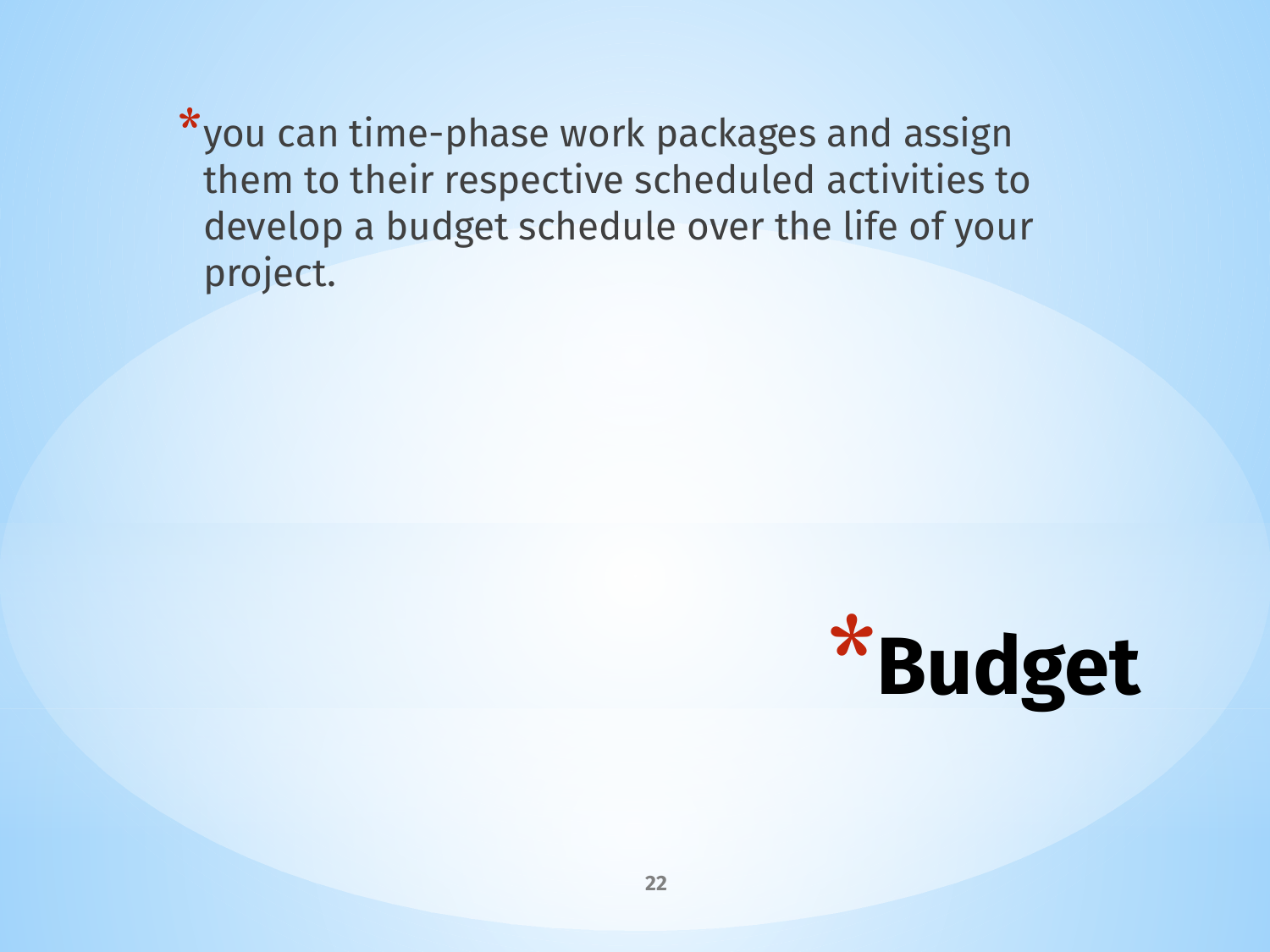

you can time-phase work packages and assign them to their respective scheduled activities to develop a budget schedule over the life of your project.
# Budget
22